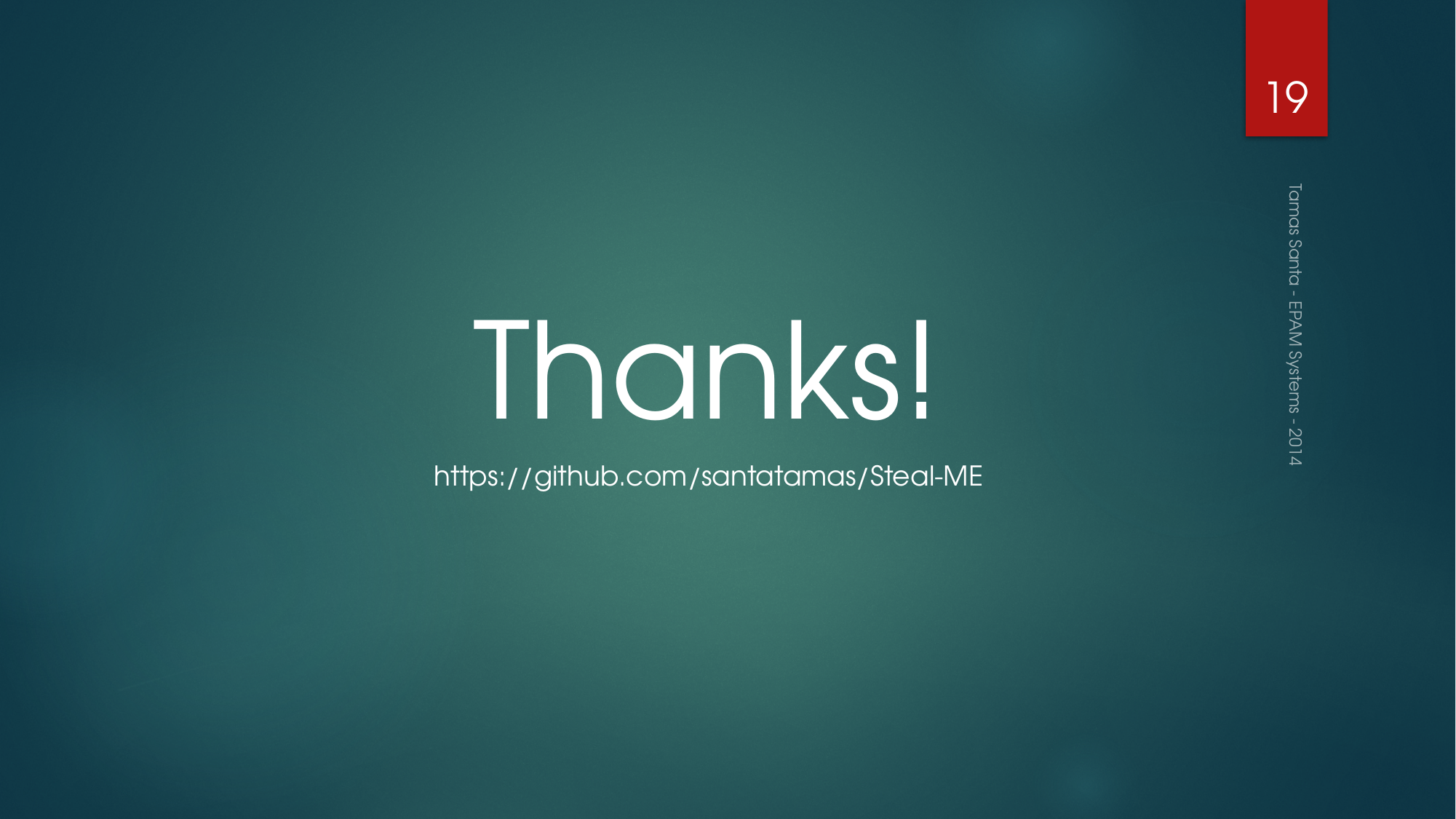

19
Thanks!
Tamas Santa - EPAM Systems - 2014
https://github.com/santatamas/Steal-ME